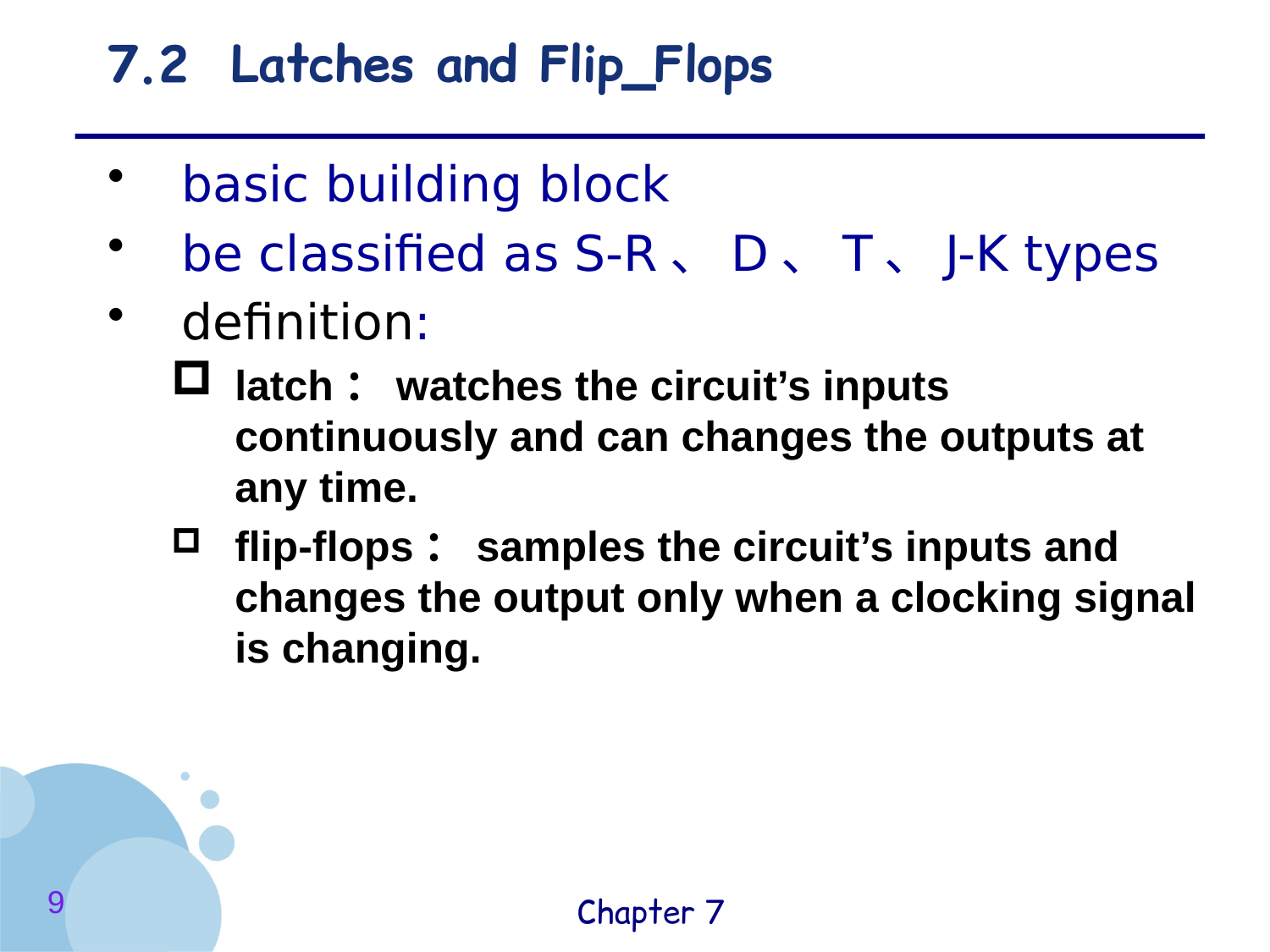

# 7.2  Latches and Flip_Flops
basic building block
be classified as S-R、D、T、J-K types
definition:
latch：watches the circuit’s inputs continuously and can changes the outputs at any time.
flip-flops：samples the circuit’s inputs and changes the output only when a clocking signal is changing.